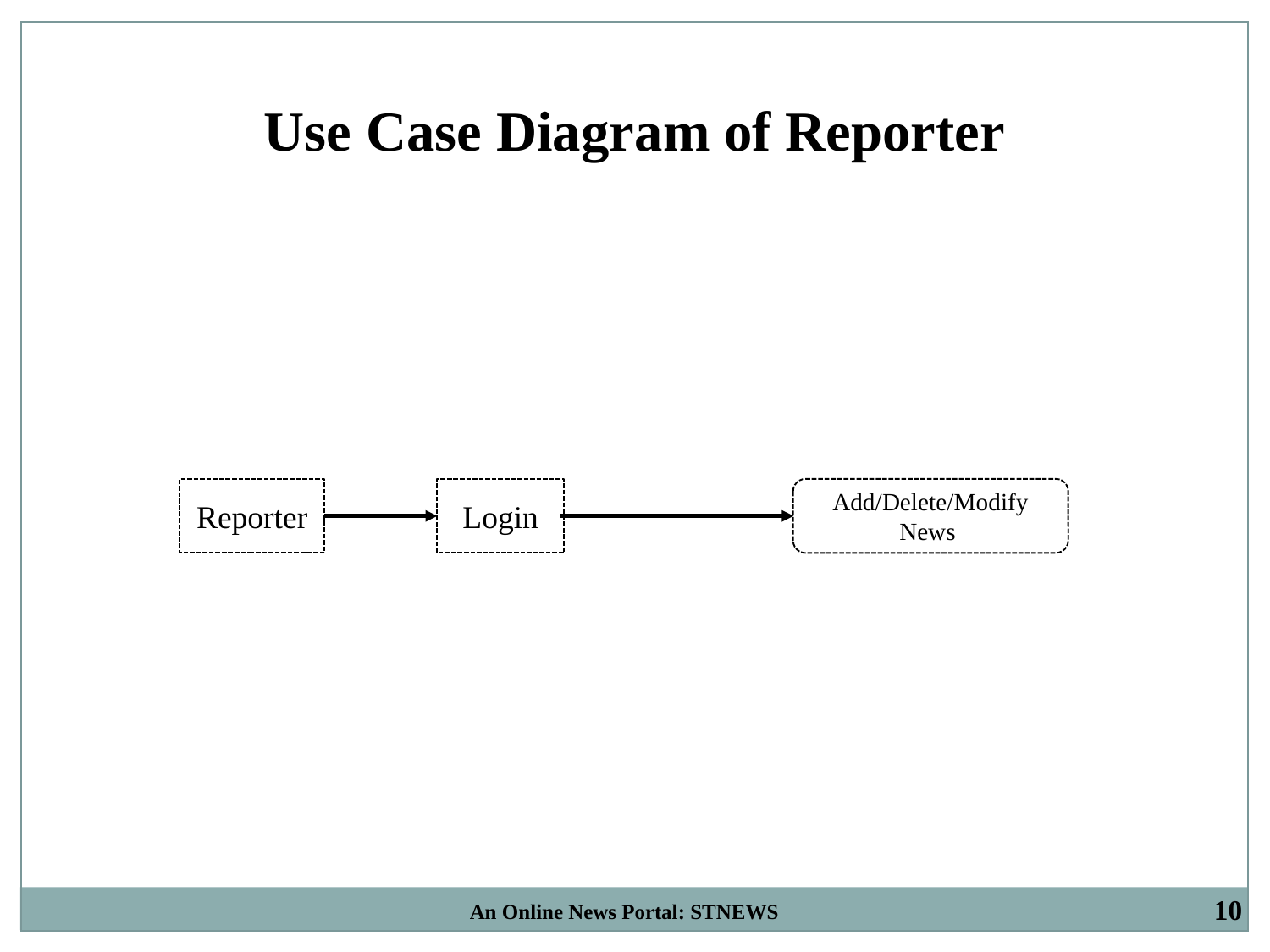

Use Case Diagram of Reporter
Reporter
Login
Add/Delete/Modify News
10
An Online News Portal: STNEWS